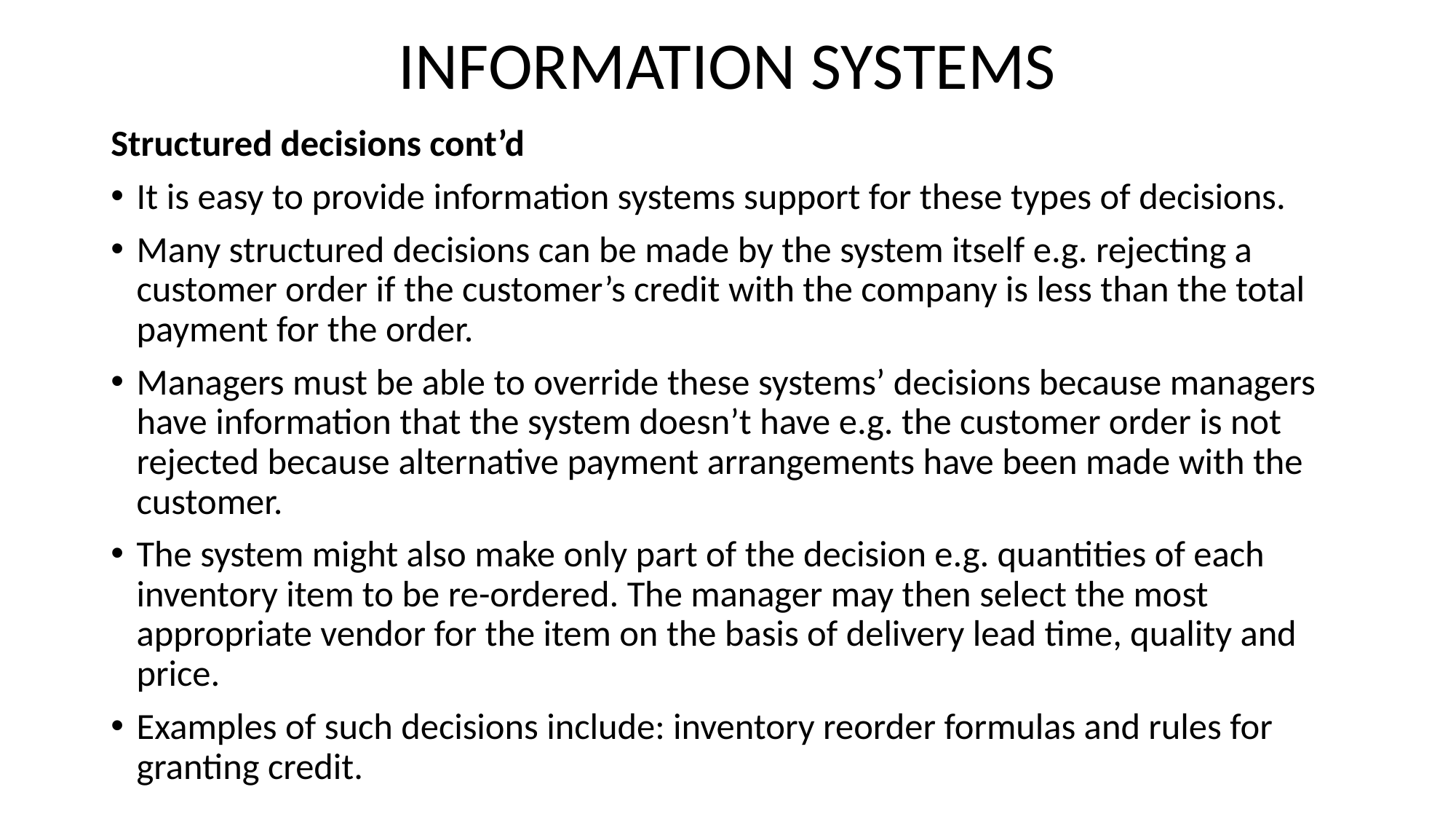

# INFORMATION SYSTEMS
Structured decisions cont’d
It is easy to provide information systems support for these types of decisions.
Many structured decisions can be made by the system itself e.g. rejecting a customer order if the customer’s credit with the company is less than the total payment for the order.
Managers must be able to override these systems’ decisions because managers have information that the system doesn’t have e.g. the customer order is not rejected because alternative payment arrangements have been made with the customer.
The system might also make only part of the decision e.g. quantities of each inventory item to be re-ordered. The manager may then select the most appropriate vendor for the item on the basis of delivery lead time, quality and price.
Examples of such decisions include: inventory reorder formulas and rules for granting credit.